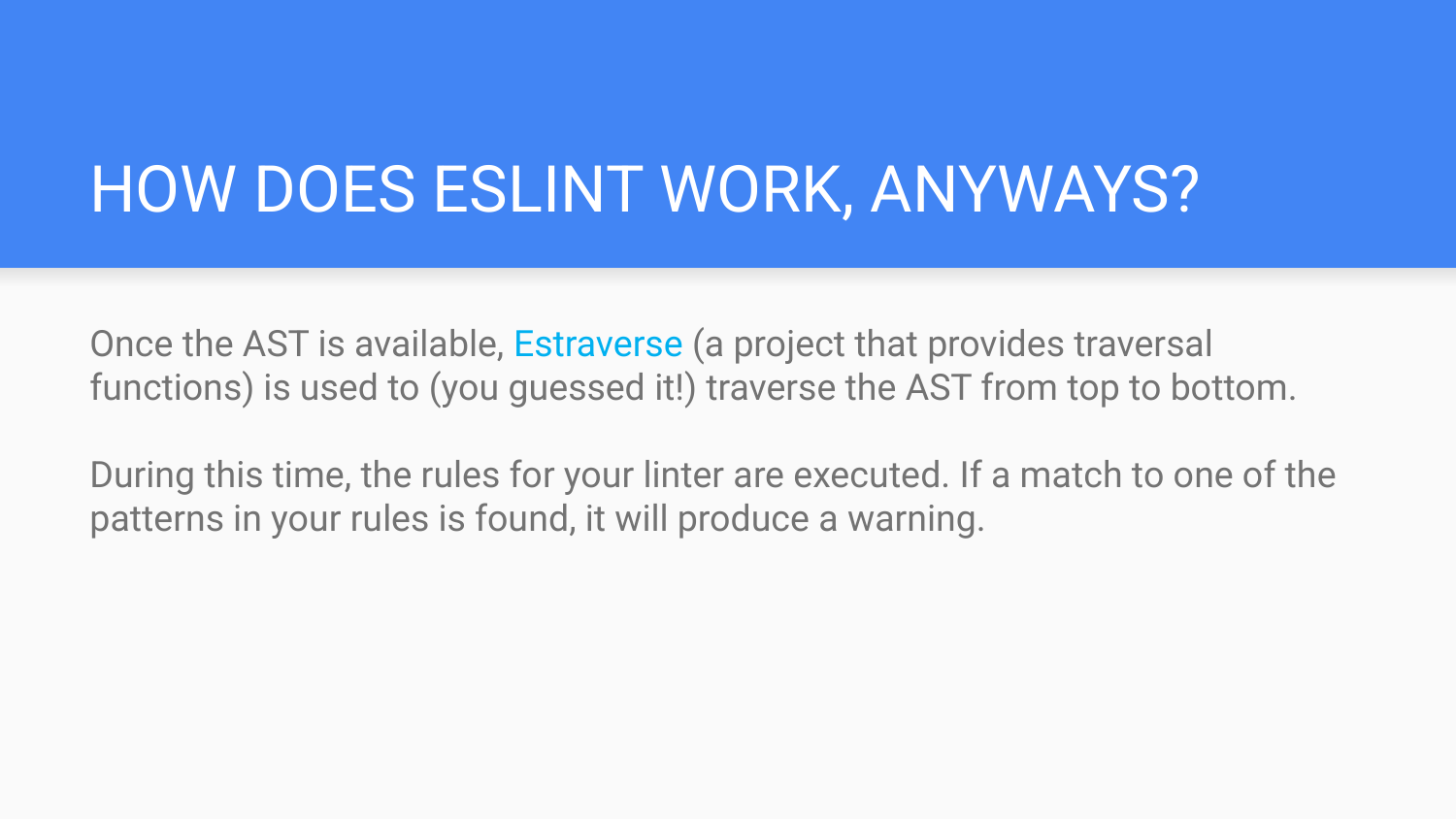

# HOW DOES ESLINT WORK, ANYWAYS?
Once the AST is available, Estraverse (a project that provides traversal functions) is used to (you guessed it!) traverse the AST from top to bottom.

During this time, the rules for your linter are executed. If a match to one of the patterns in your rules is found, it will produce a warning.